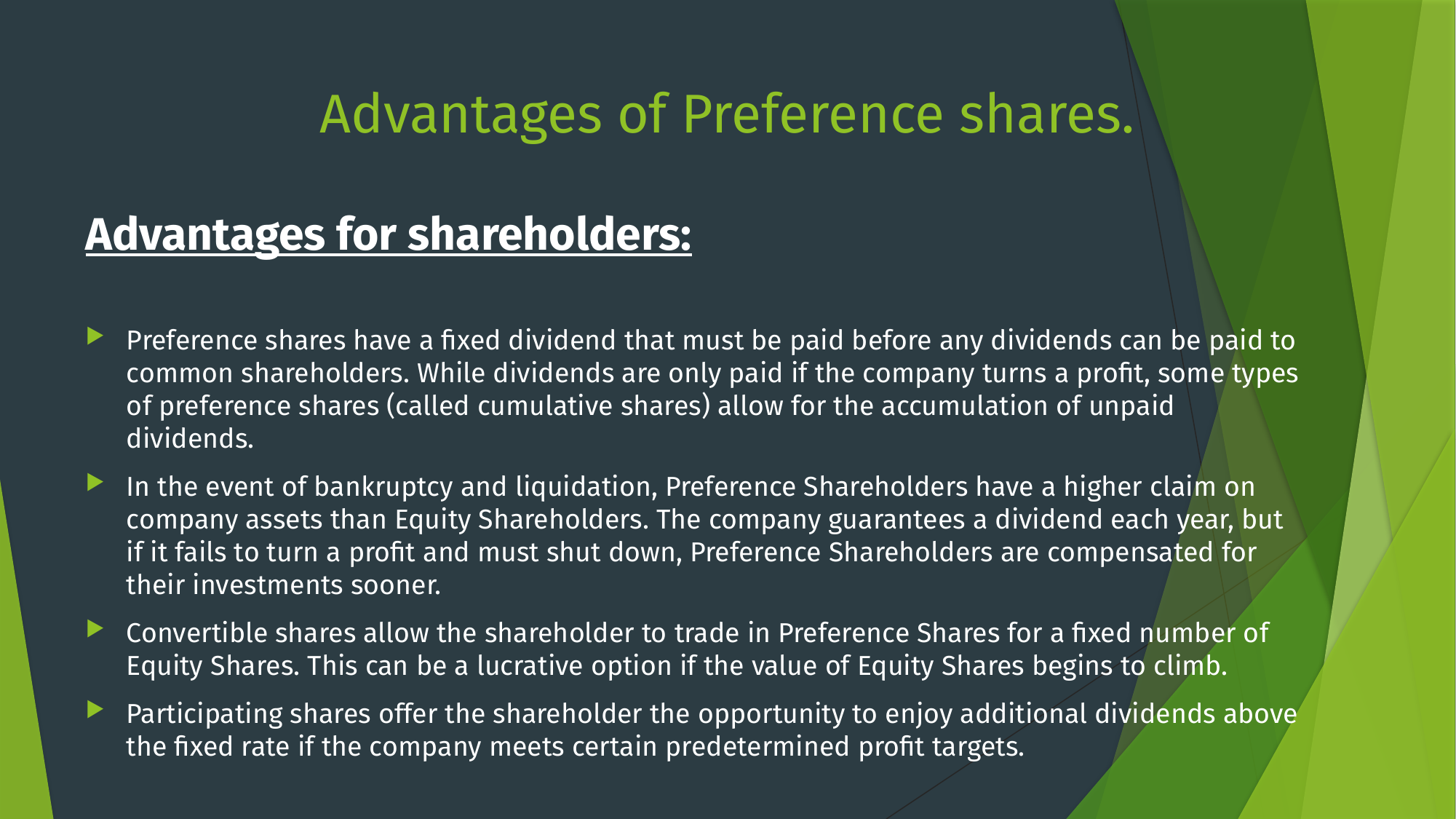

# Advantages of Preference shares.
Advantages for shareholders:

Preference shares have a fixed dividend that must be paid before any dividends can be paid to common shareholders. While dividends are only paid if the company turns a profit, some types of preference shares (called cumulative shares) allow for the accumulation of unpaid dividends.
In the event of bankruptcy and liquidation, Preference Shareholders have a higher claim on company assets than Equity Shareholders. The company guarantees a dividend each year, but if it fails to turn a profit and must shut down, Preference Shareholders are compensated for their investments sooner.
Convertible shares allow the shareholder to trade in Preference Shares for a fixed number of Equity Shares. This can be a lucrative option if the value of Equity Shares begins to climb.
Participating shares offer the shareholder the opportunity to enjoy additional dividends above the fixed rate if the company meets certain predetermined profit targets.